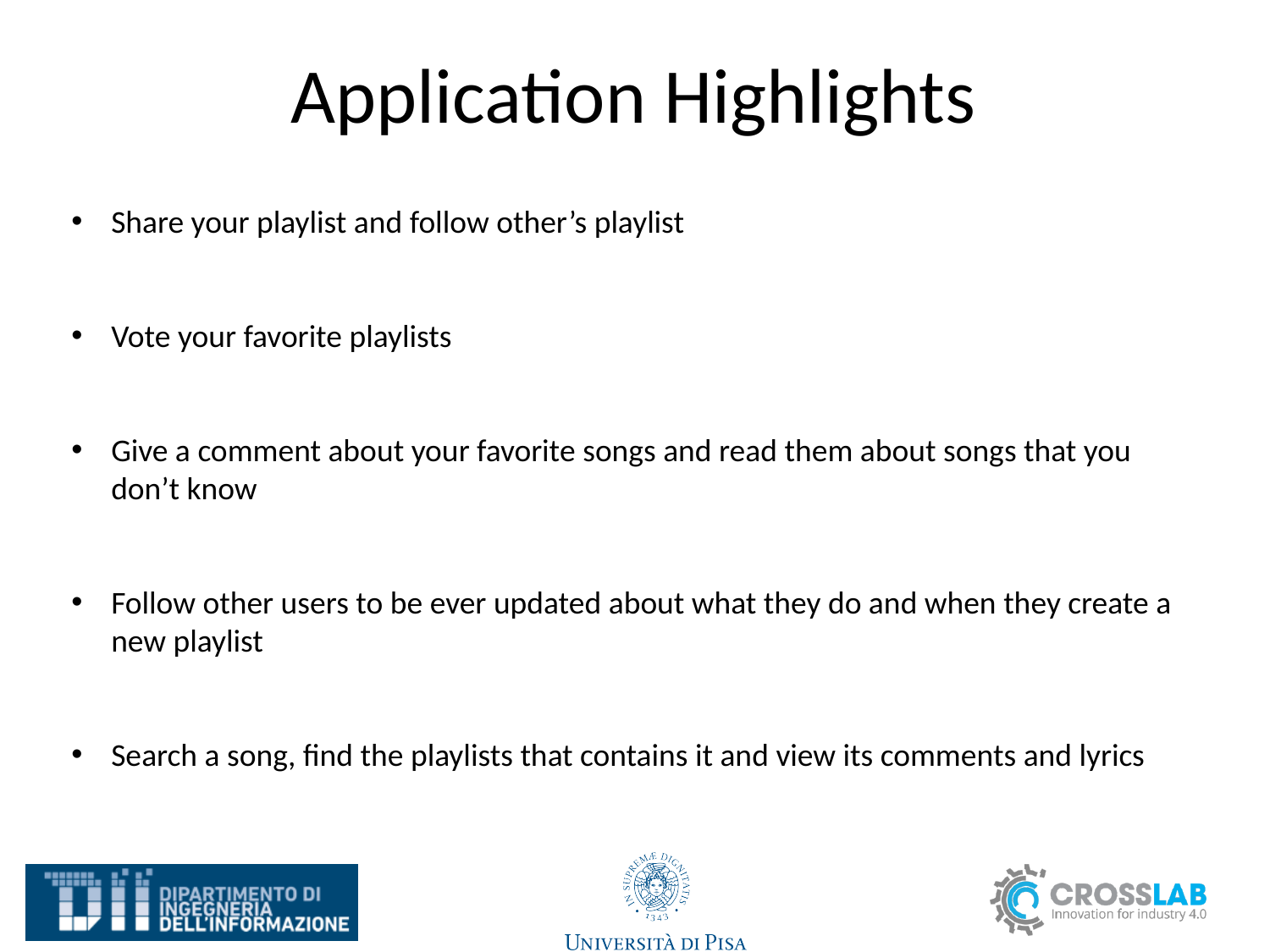

# Application Highlights
Share your playlist and follow other’s playlist

Vote your favorite playlists

Give a comment about your favorite songs and read them about songs that you don’t know

Follow other users to be ever updated about what they do and when they create a new playlist

Search a song, find the playlists that contains it and view its comments and lyrics